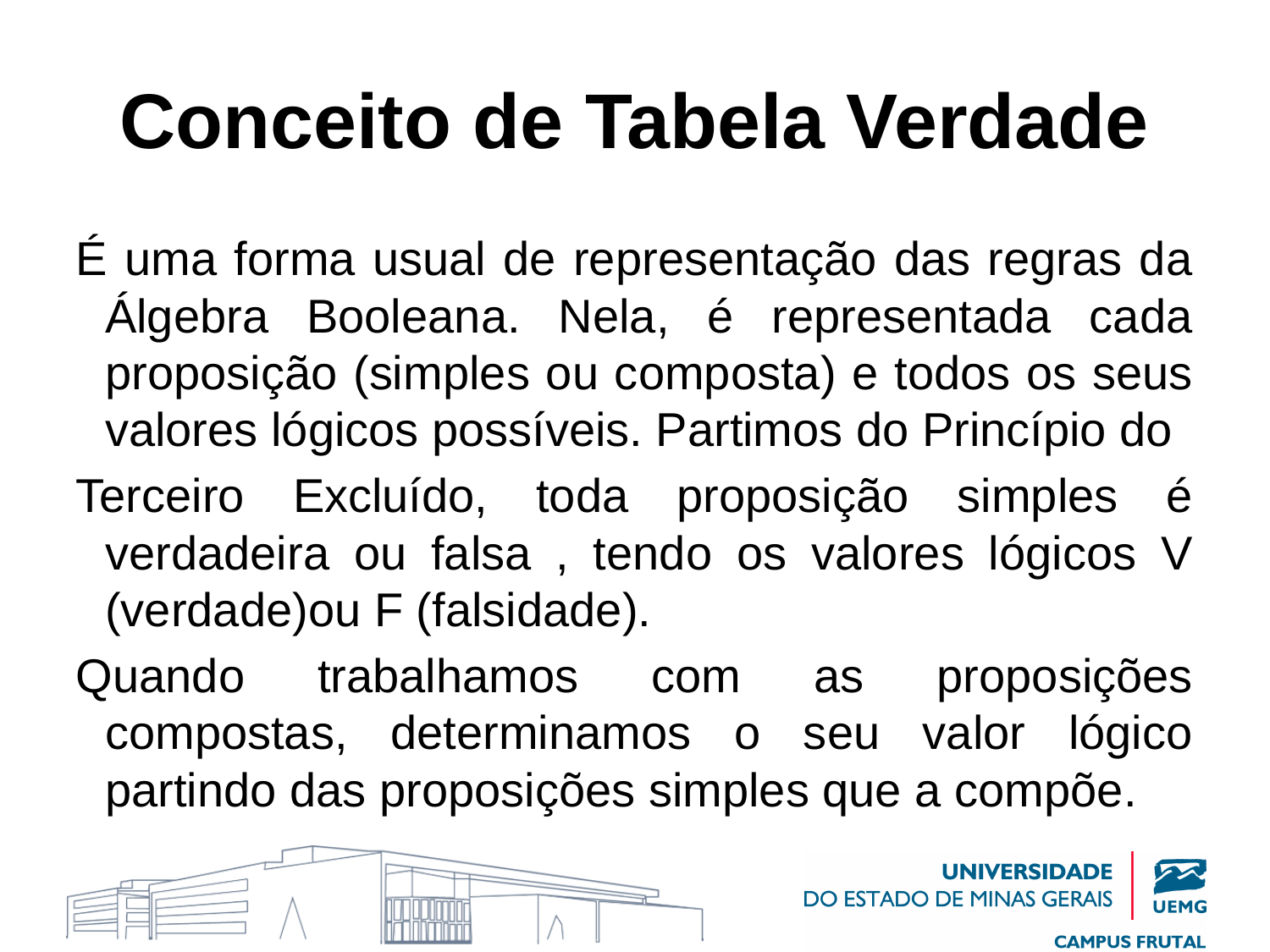

# Conceito de Tabela Verdade
É uma forma usual de representação das regras da Álgebra Booleana. Nela, é representada cada proposição (simples ou composta) e todos os seus valores lógicos possíveis. Partimos do Princípio do
Terceiro Excluído, toda proposição simples é verdadeira ou falsa , tendo os valores lógicos V (verdade)ou F (falsidade).
Quando trabalhamos com as proposições compostas, determinamos o seu valor lógico partindo das proposições simples que a compõe.